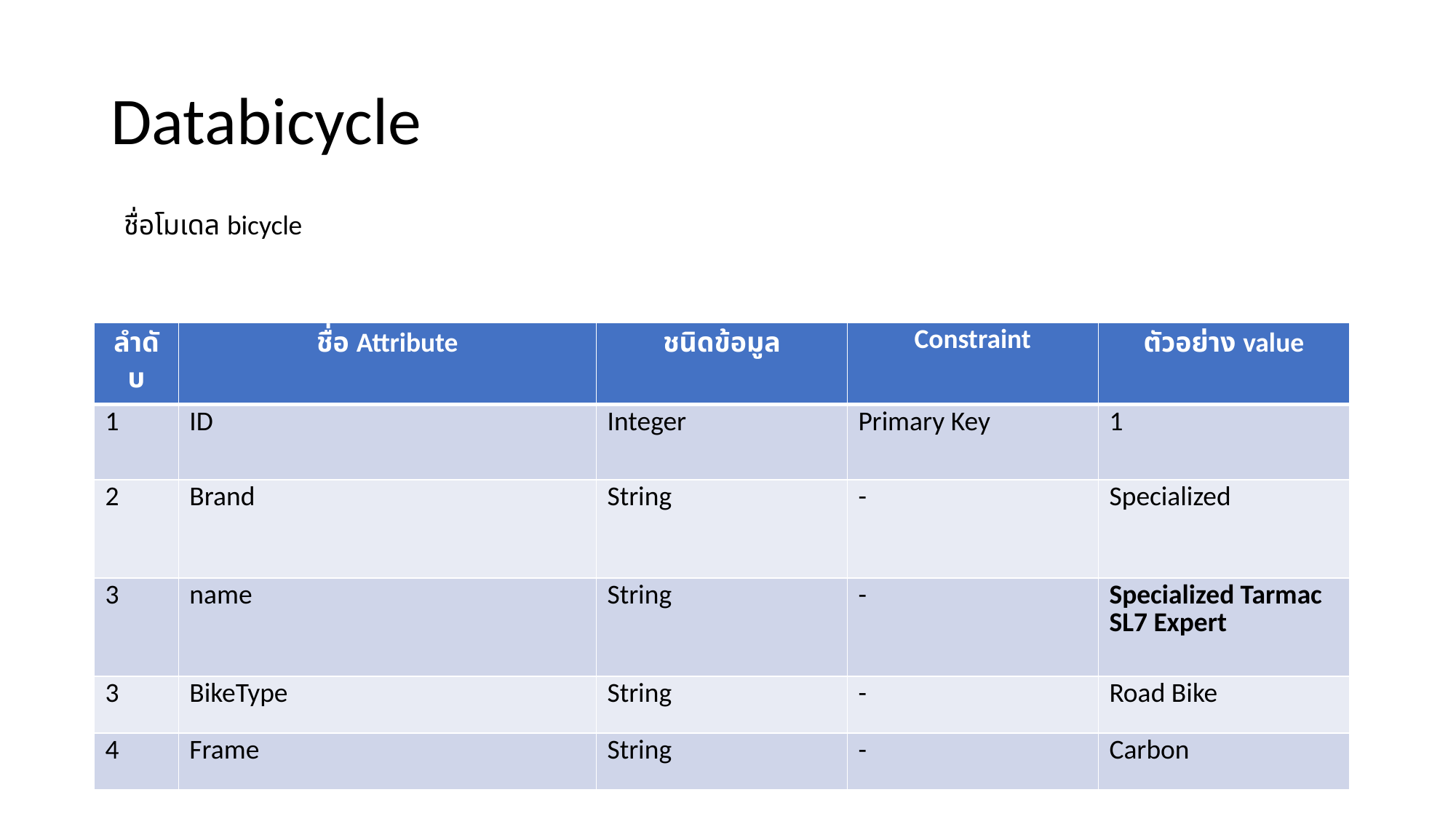

# Databicycle
ชื่อโมเดล bicycle
| ลำดับ | ชื่อ Attribute | ชนิดข้อมูล | Constraint | ตัวอย่าง value |
| --- | --- | --- | --- | --- |
| 1 | ID | Integer | Primary Key | 1 |
| 2 | Brand | String | - | Specialized |
| 3 | name | String | - | Specialized Tarmac SL7 Expert |
| 3 | BikeType | String | - | Road Bike |
| 4 | Frame | String | - | Carbon |